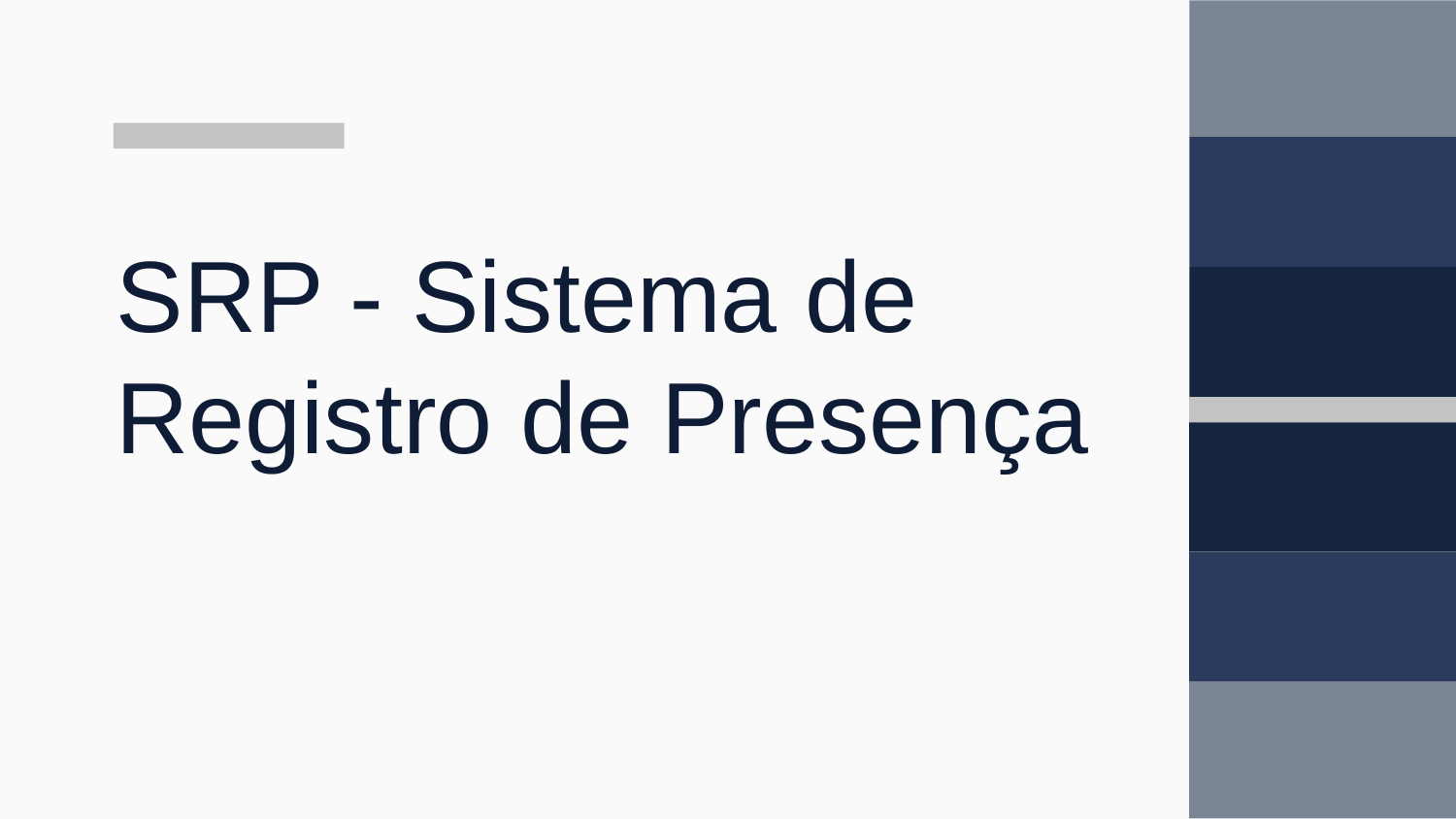

# SRP - Sistema de Registro de Presença